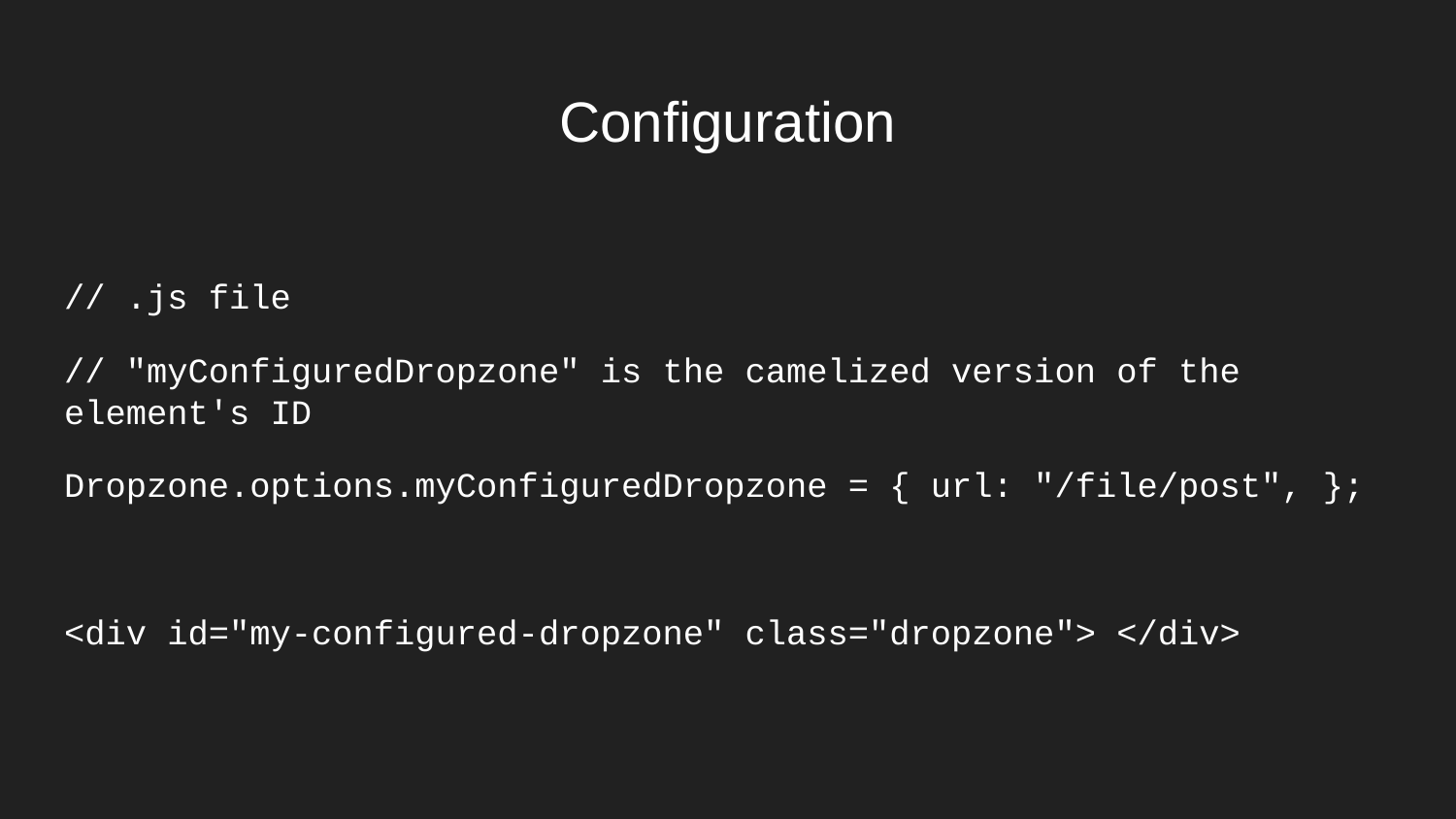

# Configuration
// .js file
// "myConfiguredDropzone" is the camelized version of the element's ID
Dropzone.options.myConfiguredDropzone = { url: "/file/post", };

<div id="my-configured-dropzone" class="dropzone"> </div>